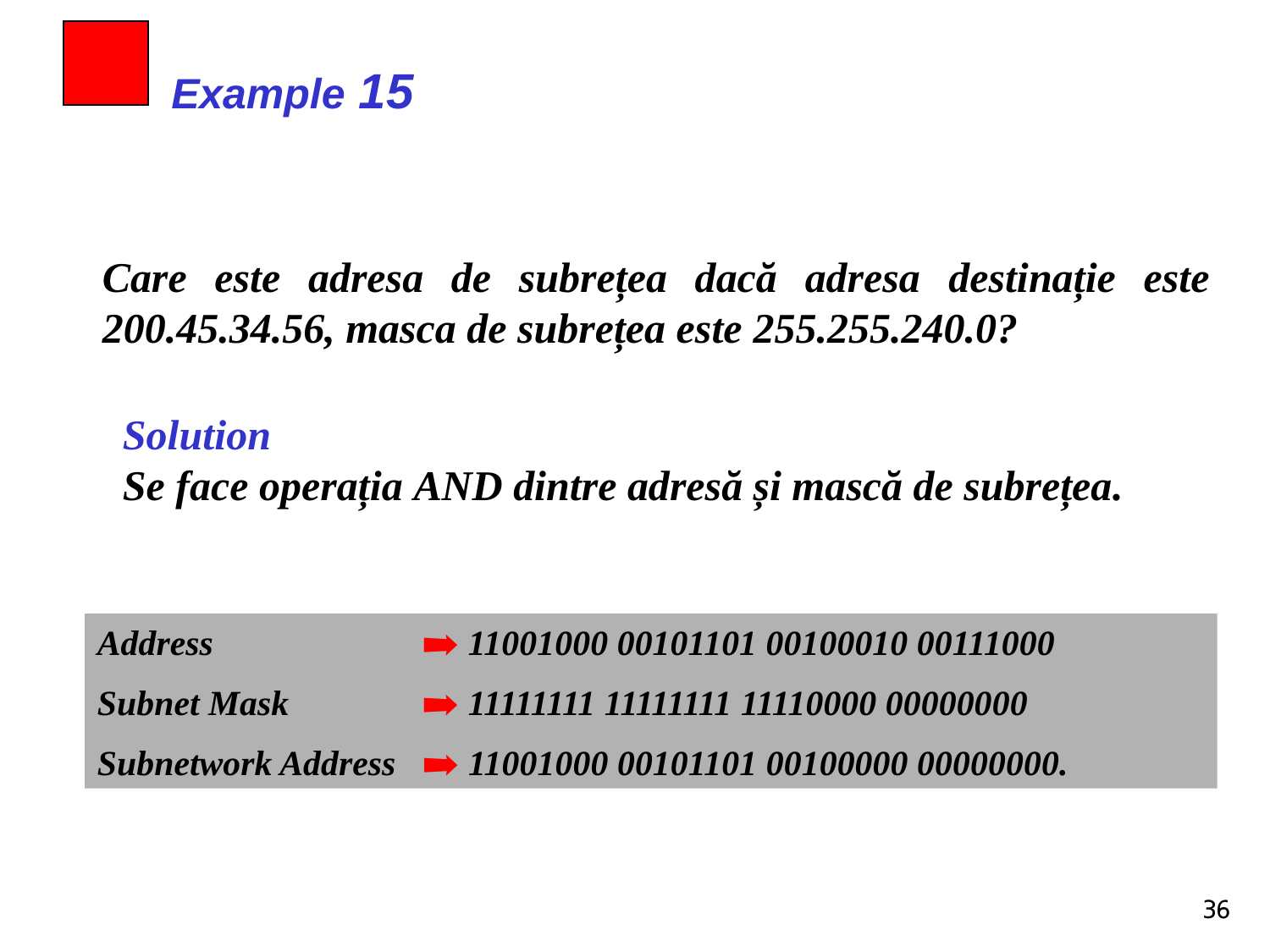

Example 15
Care este adresa de subrețea dacă adresa destinație este 200.45.34.56, masca de subrețea este 255.255.240.0?
Solution
Se face operația AND dintre adresă și mască de subrețea.
Address 		        ➡ 11001000 00101101 00100010 00111000
Subnet Mask 	        ➡ 11111111 11111111 11110000 00000000
Subnetwork Address   ➡ 11001000 00101101 00100000 00000000.
36